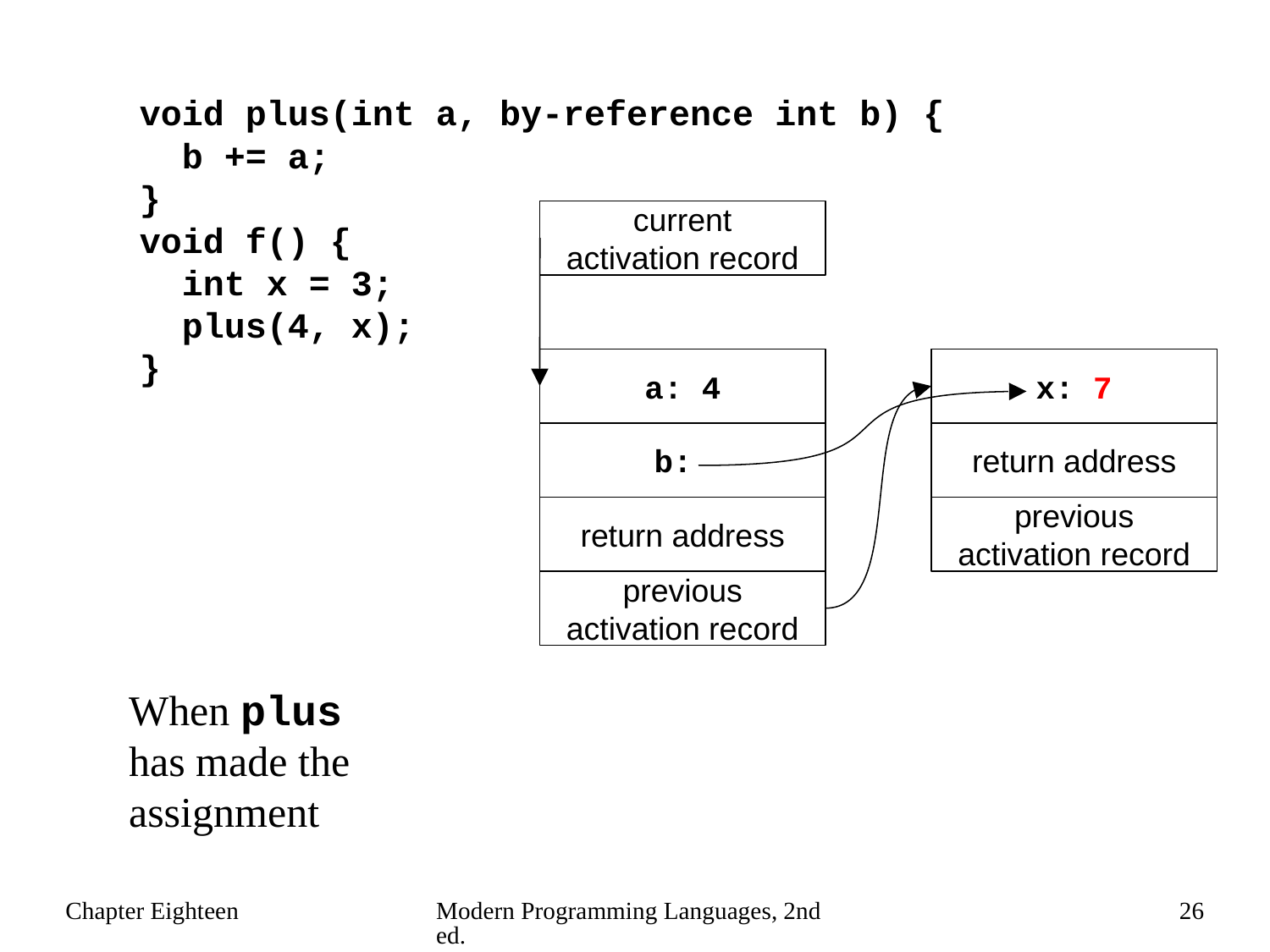

void plus(int a, by-reference int b) {
  b += a;
}
void f() {
  int x = 3;
  plus(4, x);
}
current
activation record
a: 4
x: 7
b:
return address
return address
previous activation record
previous activation record

When plus has made the assignment
Chapter Eighteen
Modern Programming Languages, 2nd ed.
26